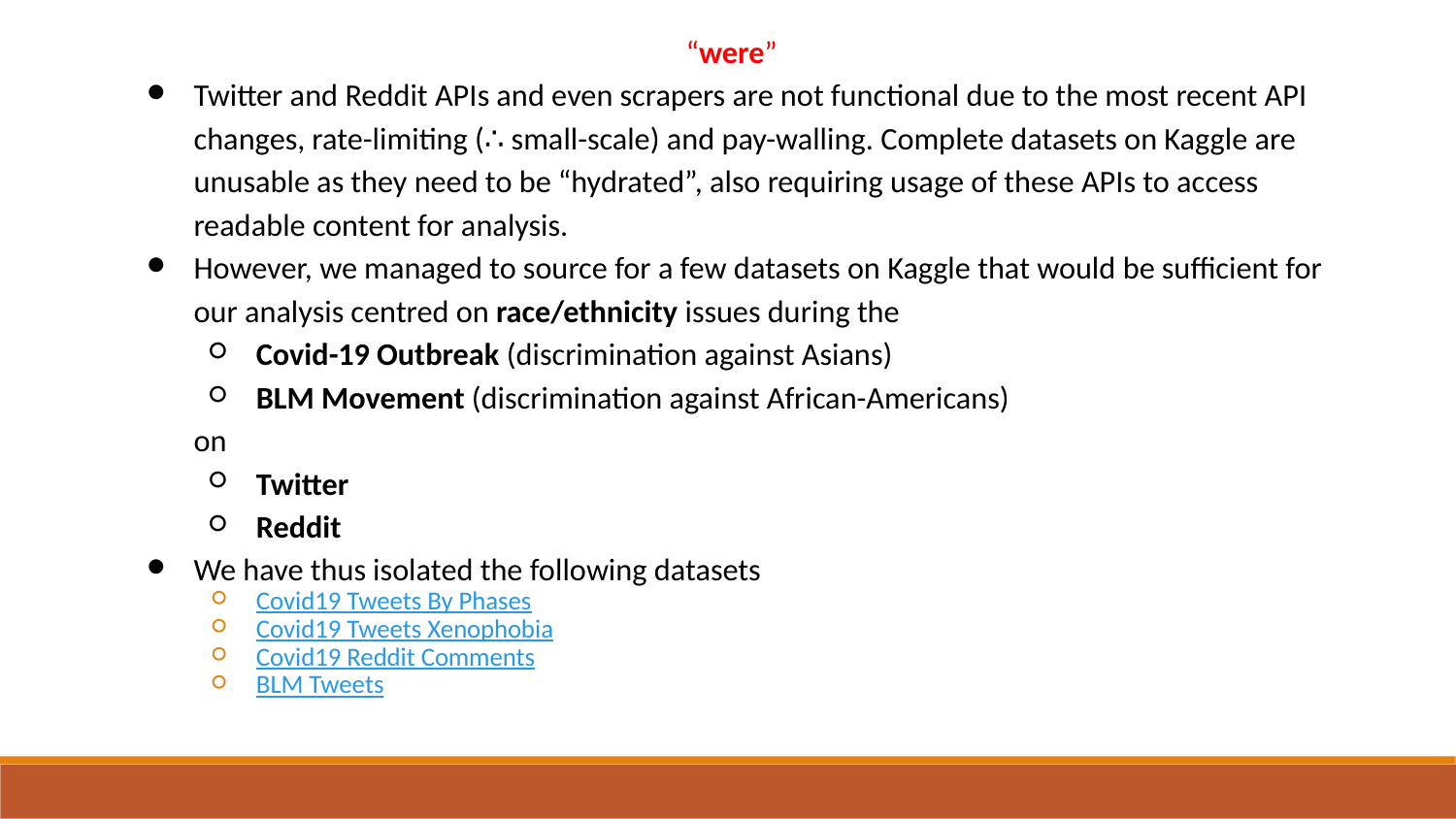

“were”
Twitter and Reddit APIs and even scrapers are not functional due to the most recent API changes, rate-limiting (∴ small-scale) and pay-walling. Complete datasets on Kaggle are unusable as they need to be “hydrated”, also requiring usage of these APIs to access readable content for analysis.
However, we managed to source for a few datasets on Kaggle that would be sufficient for our analysis centred on race/ethnicity issues during the
Covid-19 Outbreak (discrimination against Asians)
BLM Movement (discrimination against African-Americans)
on
Twitter
Reddit
We have thus isolated the following datasets
Covid19 Tweets By Phases
Covid19 Tweets Xenophobia
Covid19 Reddit Comments
BLM Tweets